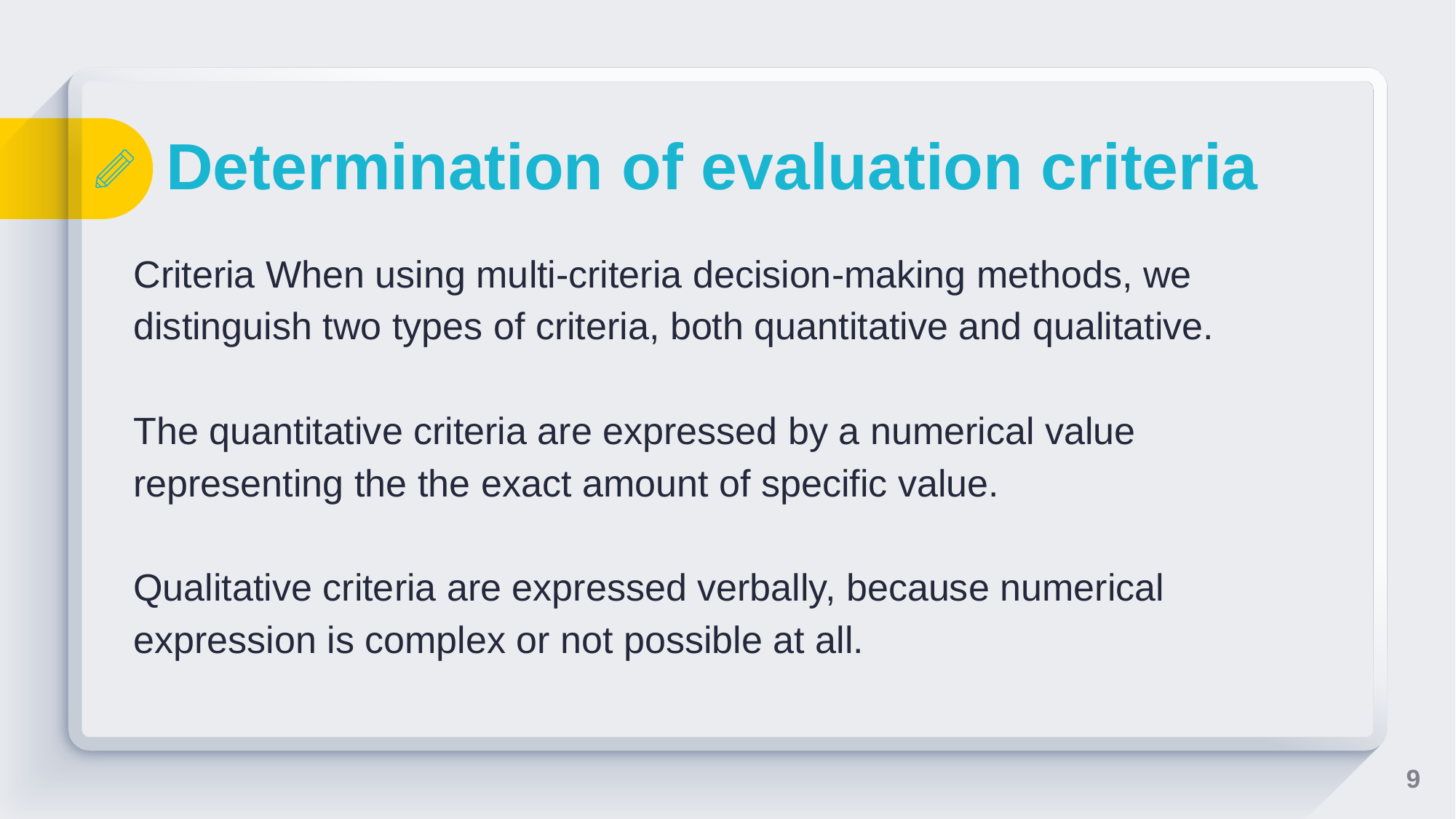

# Determination of evaluation criteria

Criteria When using multi-criteria decision-making methods, we distinguish two types of criteria, both quantitative and qualitative.
The quantitative criteria are expressed by a numerical value representing the the exact amount of specific value.
Qualitative criteria are expressed verbally, because numerical expression is complex or not possible at all.
9